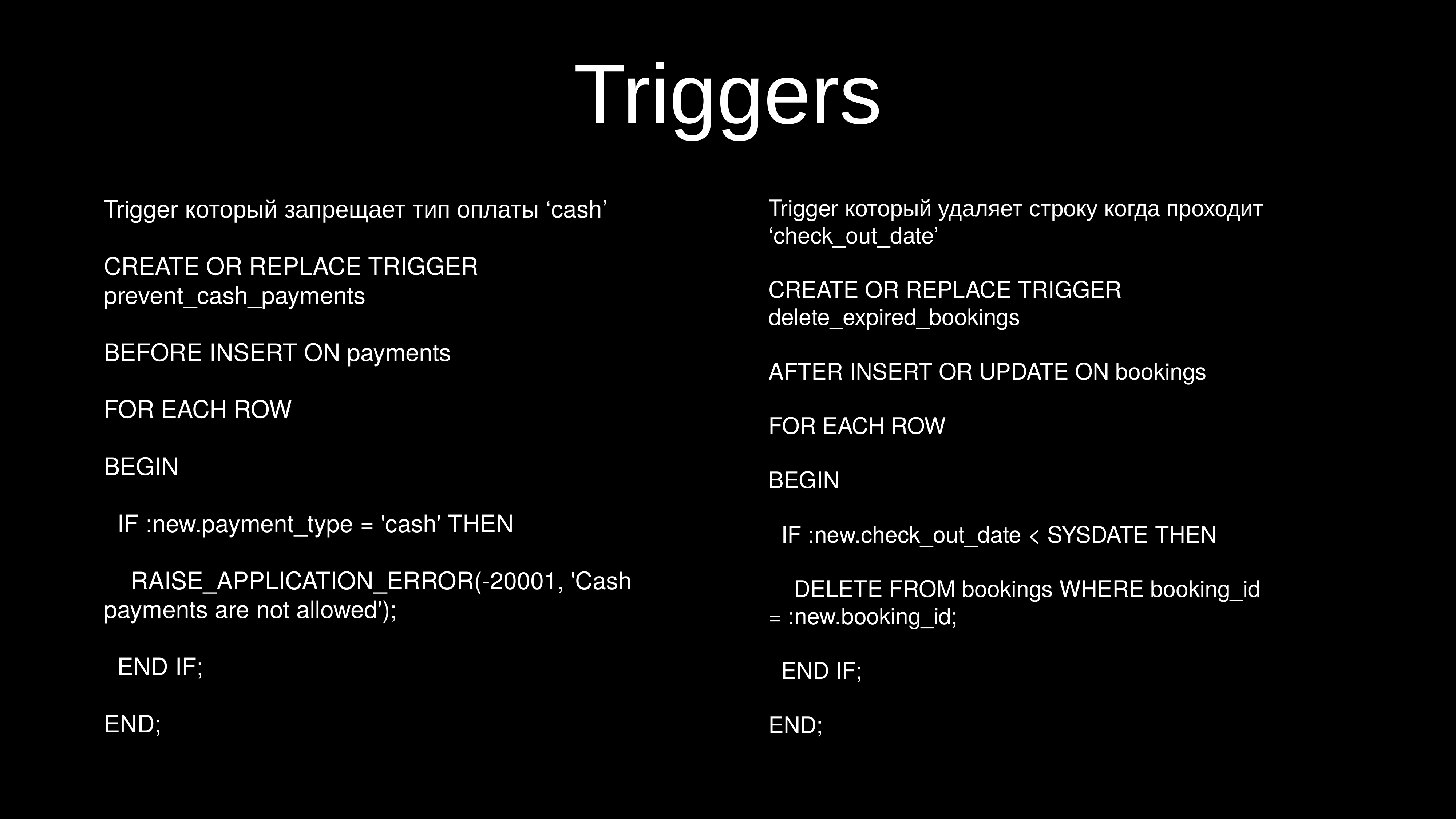

# Triggers
Trigger который запрещает тип оплаты ‘cash’
CREATE OR REPLACE TRIGGER prevent_cash_payments
BEFORE INSERT ON payments
FOR EACH ROW
BEGIN
  IF :new.payment_type = 'cash' THEN
    RAISE_APPLICATION_ERROR(-20001, 'Cash payments are not allowed');
  END IF;
END;
Trigger который удаляет строку когда проходит ‘check_out_date’
CREATE OR REPLACE TRIGGER delete_expired_bookings
AFTER INSERT OR UPDATE ON bookings
FOR EACH ROW
BEGIN
  IF :new.check_out_date < SYSDATE THEN
    DELETE FROM bookings WHERE booking_id = :new.booking_id;
  END IF;
END;